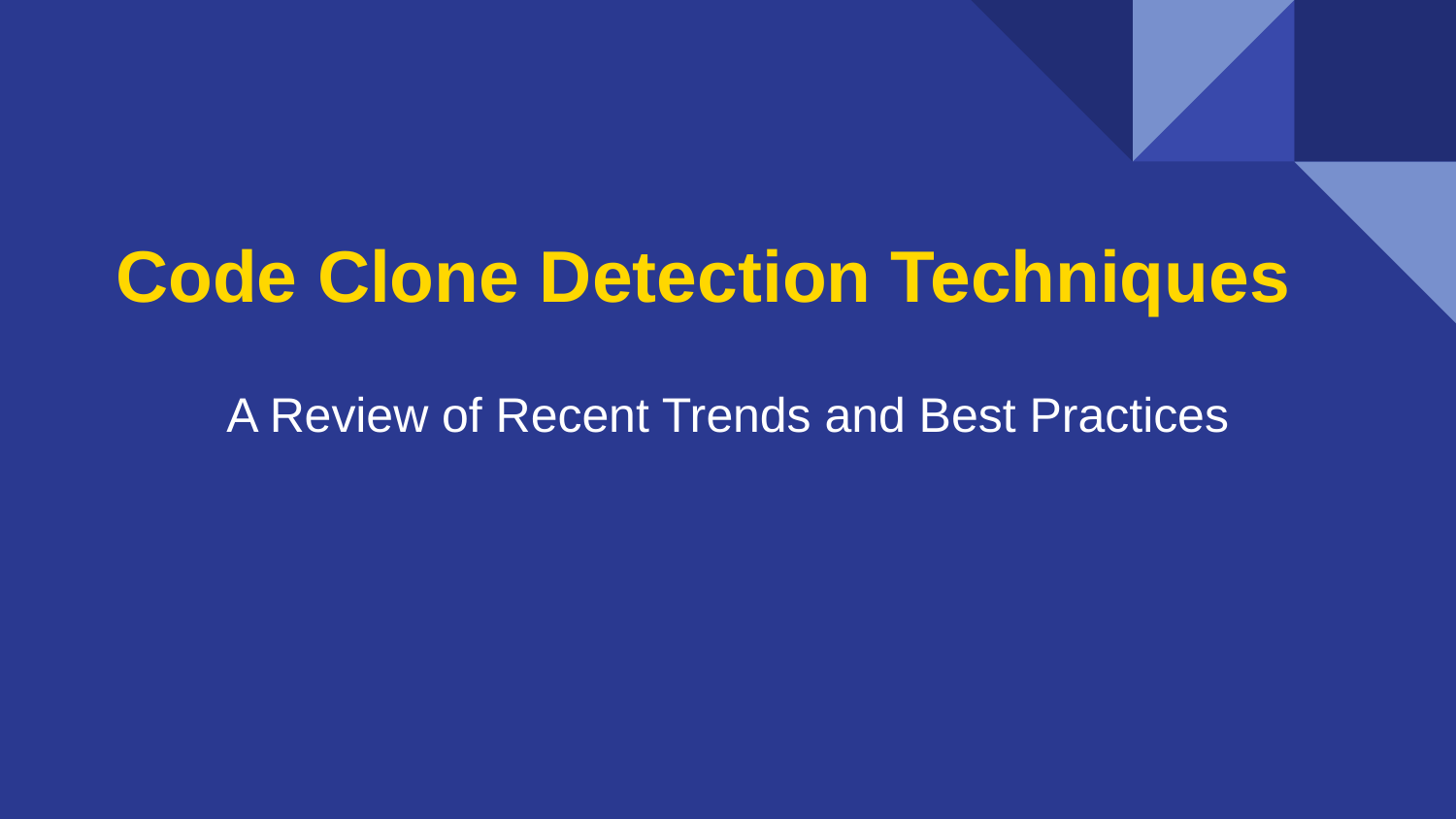

Code Clone Detection Techniques
A Review of Recent Trends and Best Practices